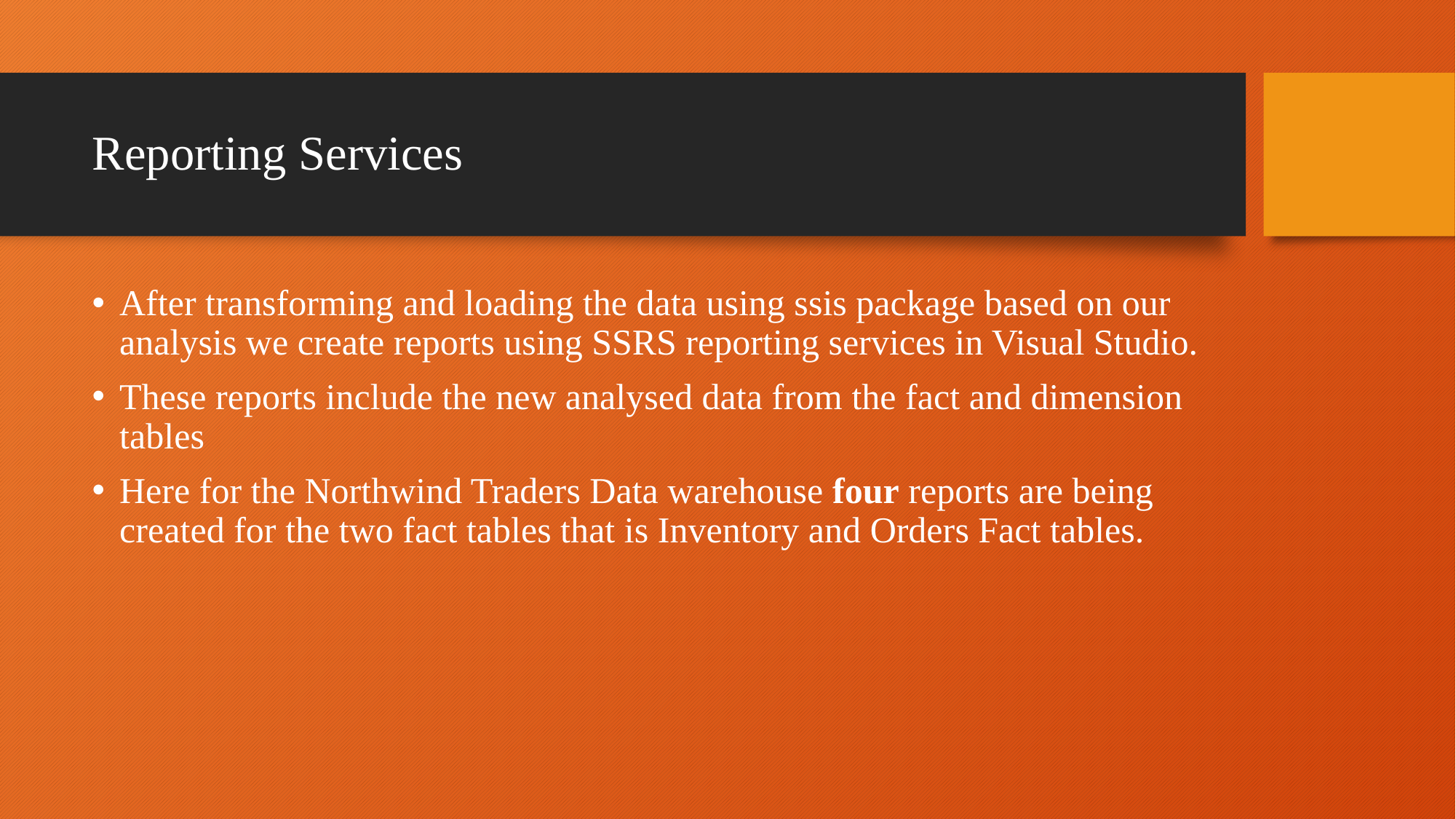

# Reporting Services
After transforming and loading the data using ssis package based on our analysis we create reports using SSRS reporting services in Visual Studio.
These reports include the new analysed data from the fact and dimension tables
Here for the Northwind Traders Data warehouse four reports are being created for the two fact tables that is Inventory and Orders Fact tables.